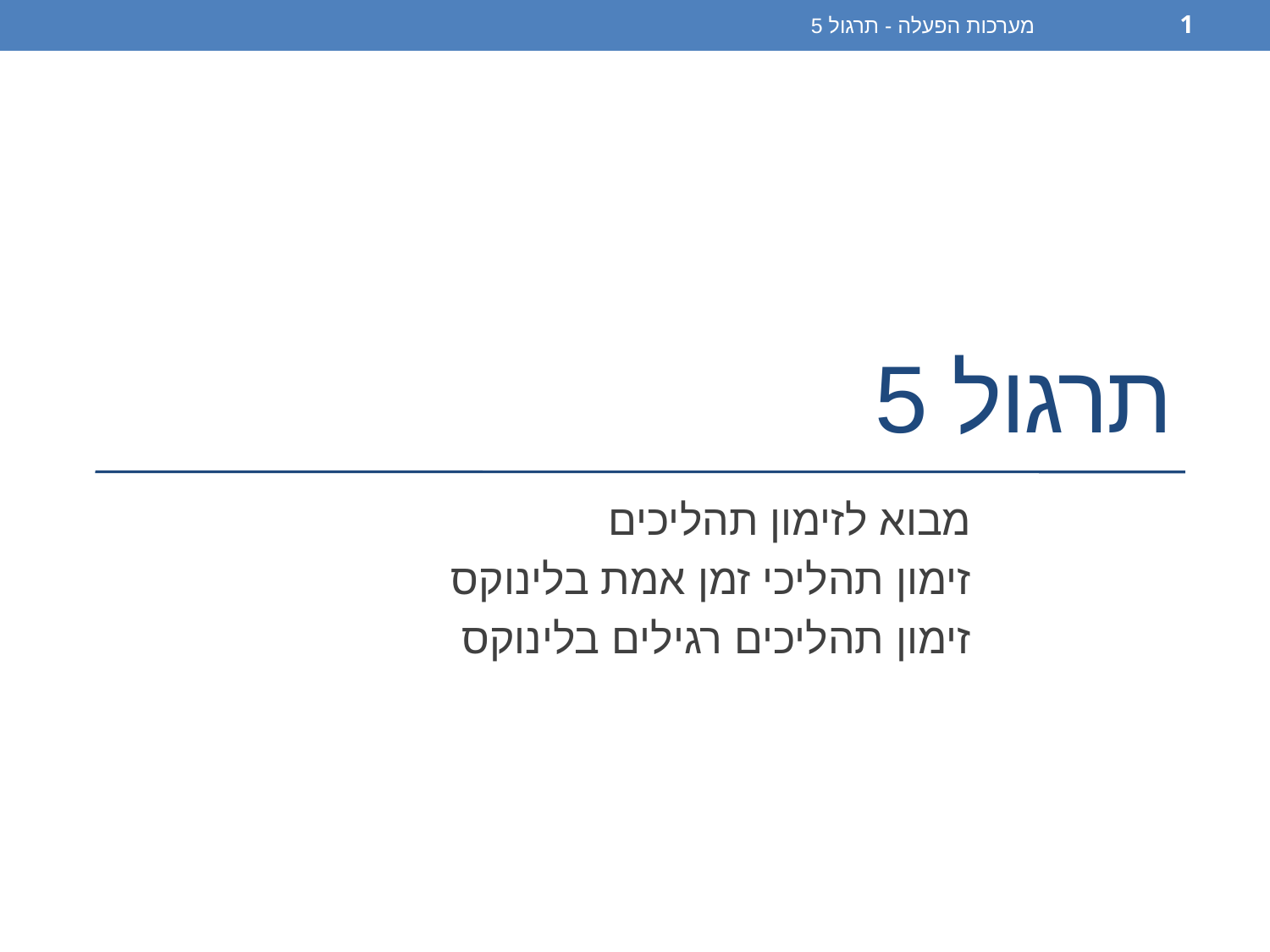

מערכות הפעלה - תרגול 5
1
# תרגול 5
מבוא לזימון תהליכים
זימון תהליכי זמן אמת בלינוקס
זימון תהליכים רגילים בלינוקס